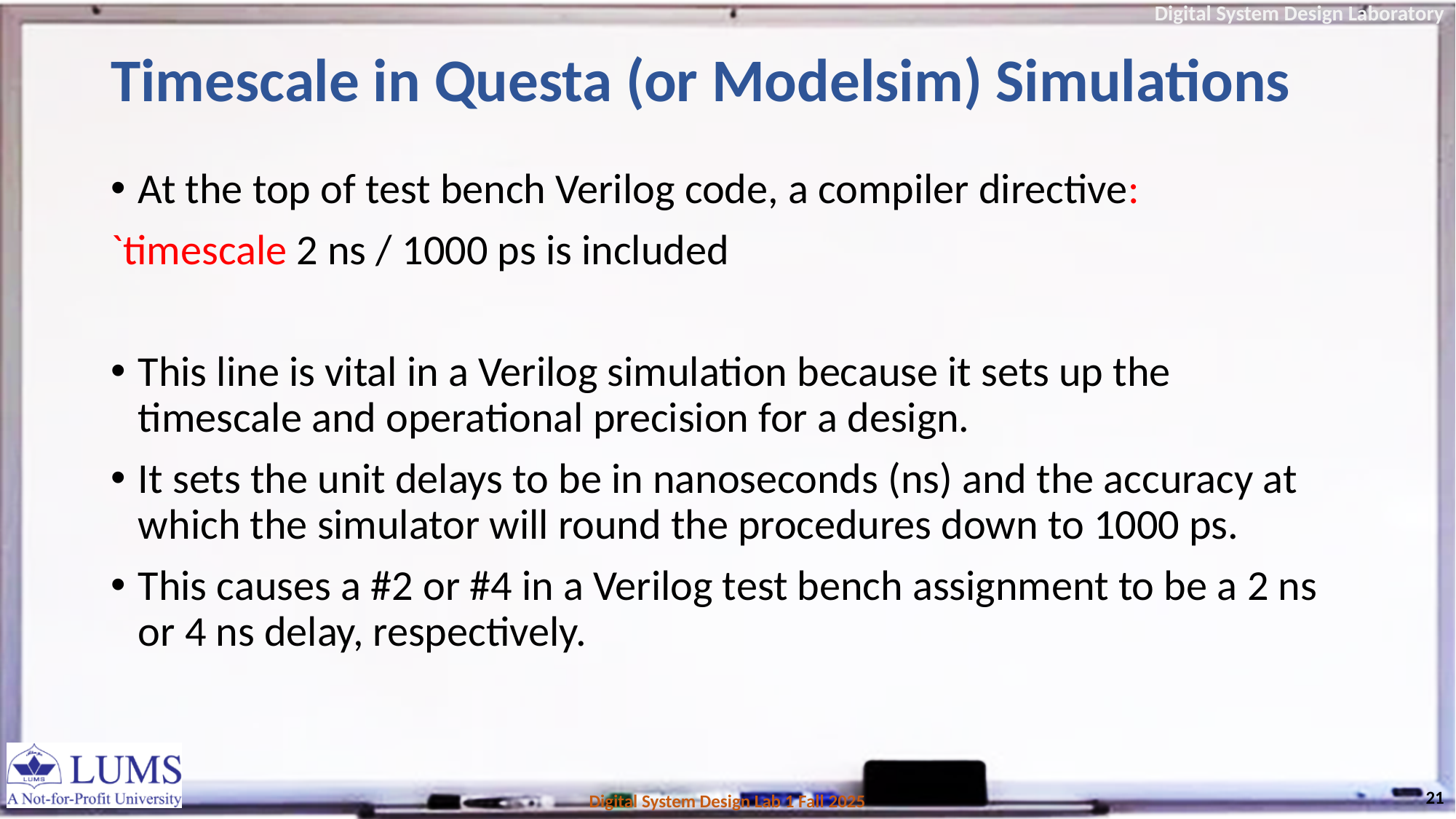

# Timescale in Questa (or Modelsim) Simulations
At the top of test bench Verilog code, a compiler directive:
`timescale 2 ns / 1000 ps is included

This line is vital in a Verilog simulation because it sets up the timescale and operational precision for a design.
It sets the unit delays to be in nanoseconds (ns) and the accuracy at which the simulator will round the procedures down to 1000 ps.
This causes a #2 or #4 in a Verilog test bench assignment to be a 2 ns or 4 ns delay, respectively.
21
Digital System Design Lab 1 Fall 2025